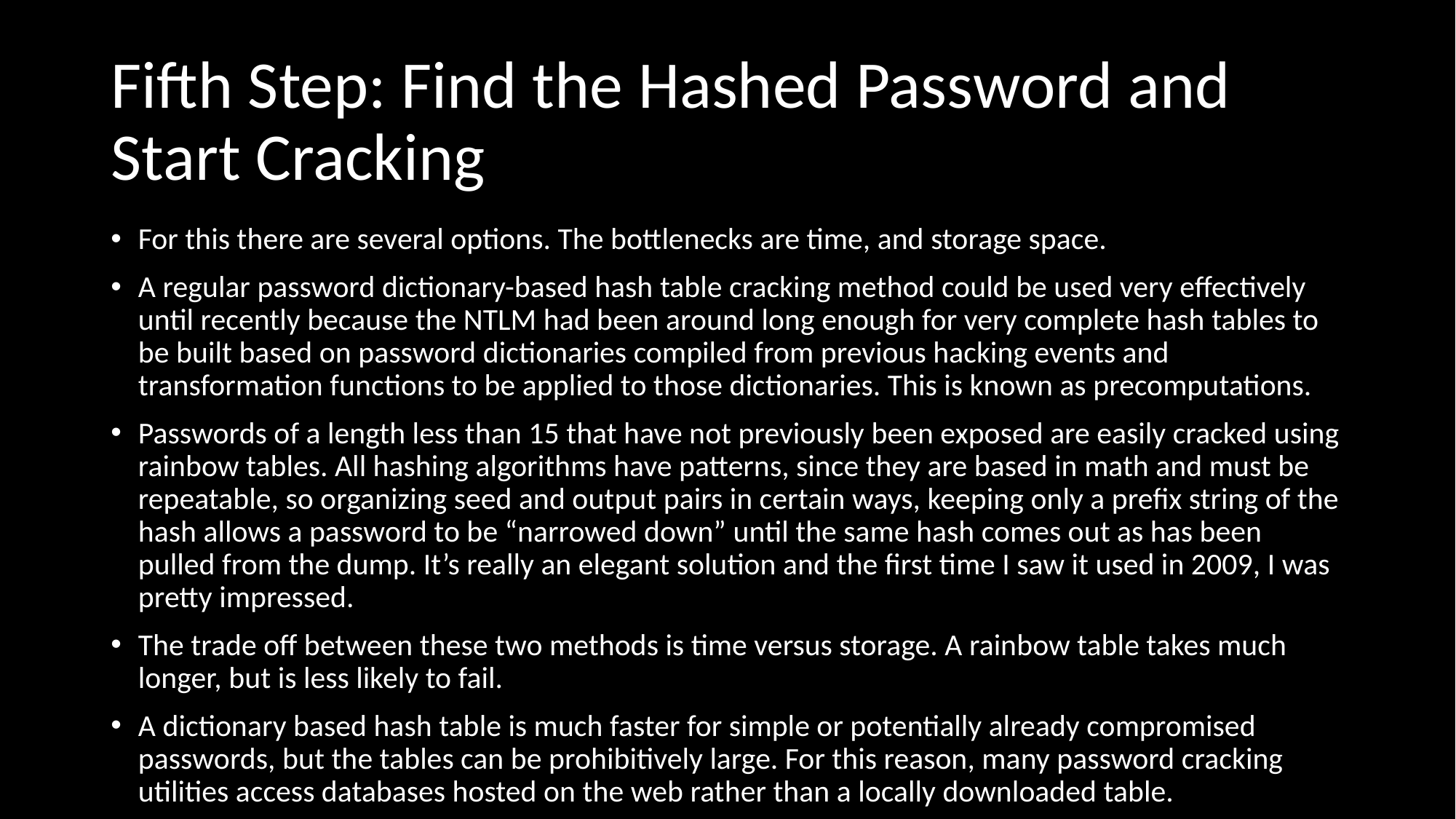

# Fifth Step: Find the Hashed Password and Start Cracking
For this there are several options. The bottlenecks are time, and storage space.
A regular password dictionary-based hash table cracking method could be used very effectively until recently because the NTLM had been around long enough for very complete hash tables to be built based on password dictionaries compiled from previous hacking events and transformation functions to be applied to those dictionaries. This is known as precomputations.
Passwords of a length less than 15 that have not previously been exposed are easily cracked using rainbow tables. All hashing algorithms have patterns, since they are based in math and must be repeatable, so organizing seed and output pairs in certain ways, keeping only a prefix string of the hash allows a password to be “narrowed down” until the same hash comes out as has been pulled from the dump. It’s really an elegant solution and the first time I saw it used in 2009, I was pretty impressed.
The trade off between these two methods is time versus storage. A rainbow table takes much longer, but is less likely to fail.
A dictionary based hash table is much faster for simple or potentially already compromised passwords, but the tables can be prohibitively large. For this reason, many password cracking utilities access databases hosted on the web rather than a locally downloaded table.